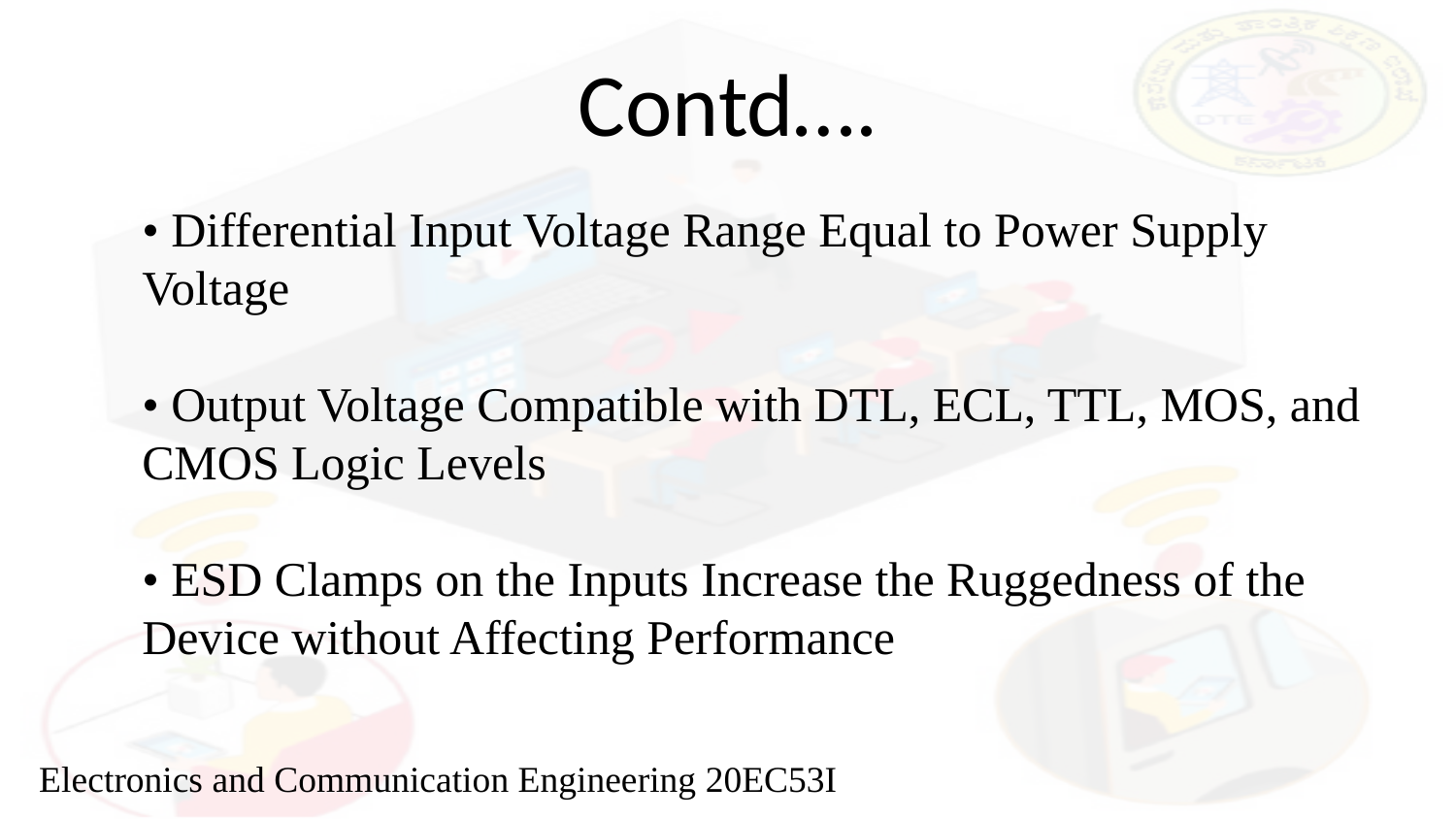

# Contd….
	• Differential Input Voltage Range Equal to Power Supply Voltage
• Output Voltage Compatible with DTL, ECL, TTL, MOS, and CMOS Logic Levels
• ESD Clamps on the Inputs Increase the Ruggedness of the Device without Affecting Performance

Electronics and Communication Engineering 20EC53I